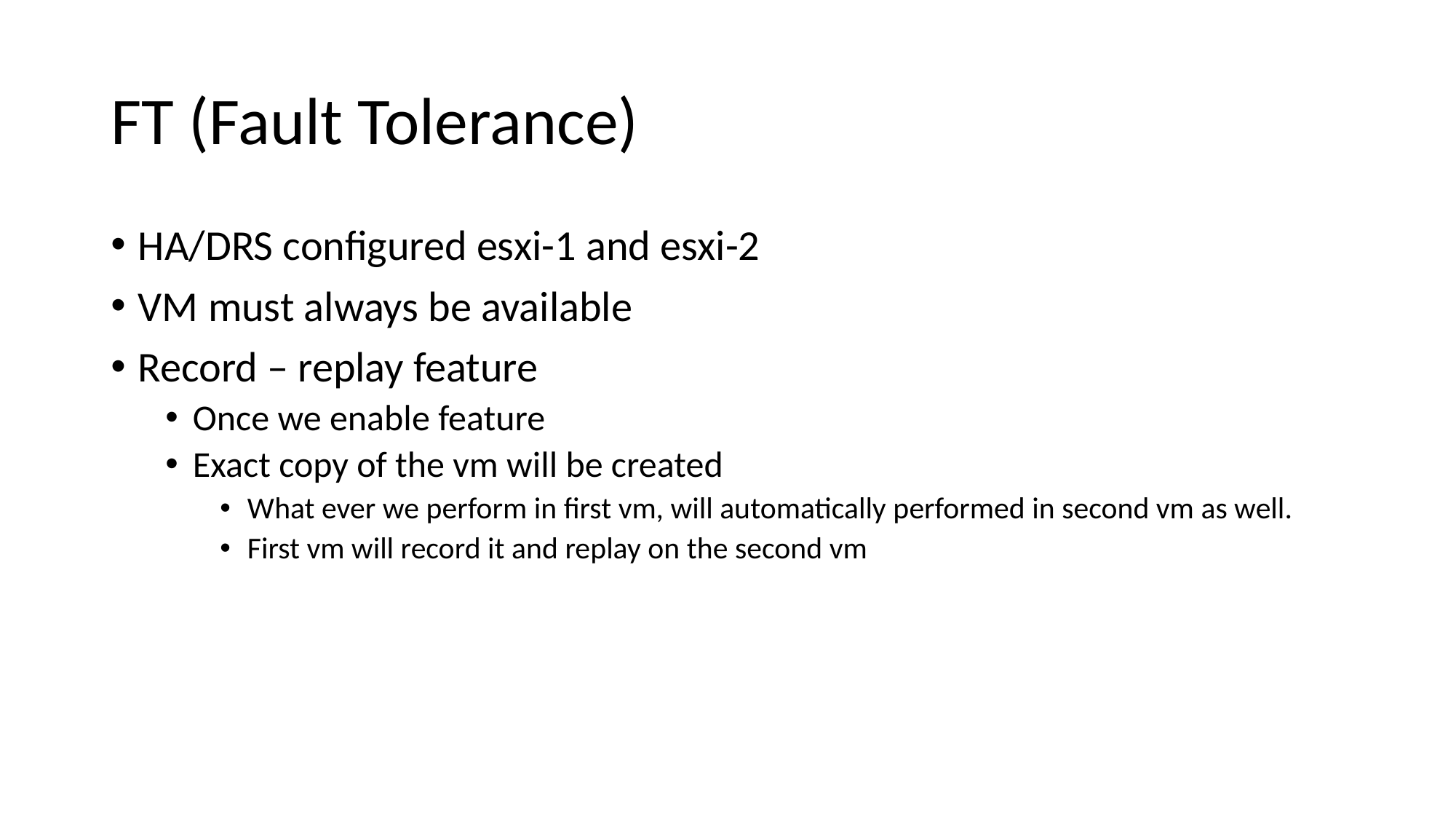

# FT (Fault Tolerance)
HA/DRS configured esxi-1 and esxi-2
VM must always be available
Record – replay feature
Once we enable feature
Exact copy of the vm will be created
What ever we perform in first vm, will automatically performed in second vm as well.
First vm will record it and replay on the second vm